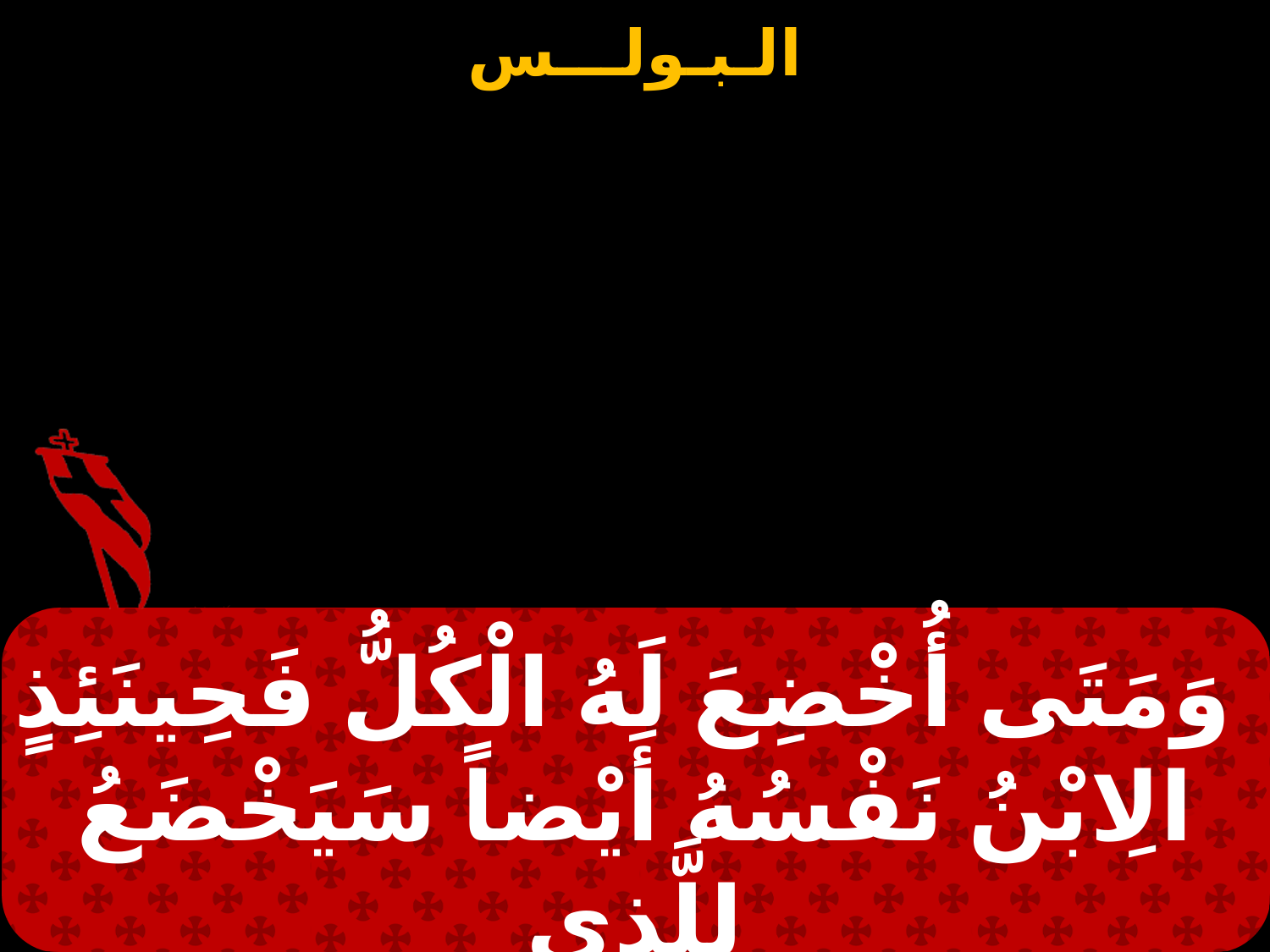

وَمَتَى أُخْضِعَ لَهُ الْكُلُّ فَحِينَئِذٍ الِابْنُ نَفْسُهُ أَيْضاً سَيَخْضَعُ لِلَّذِي